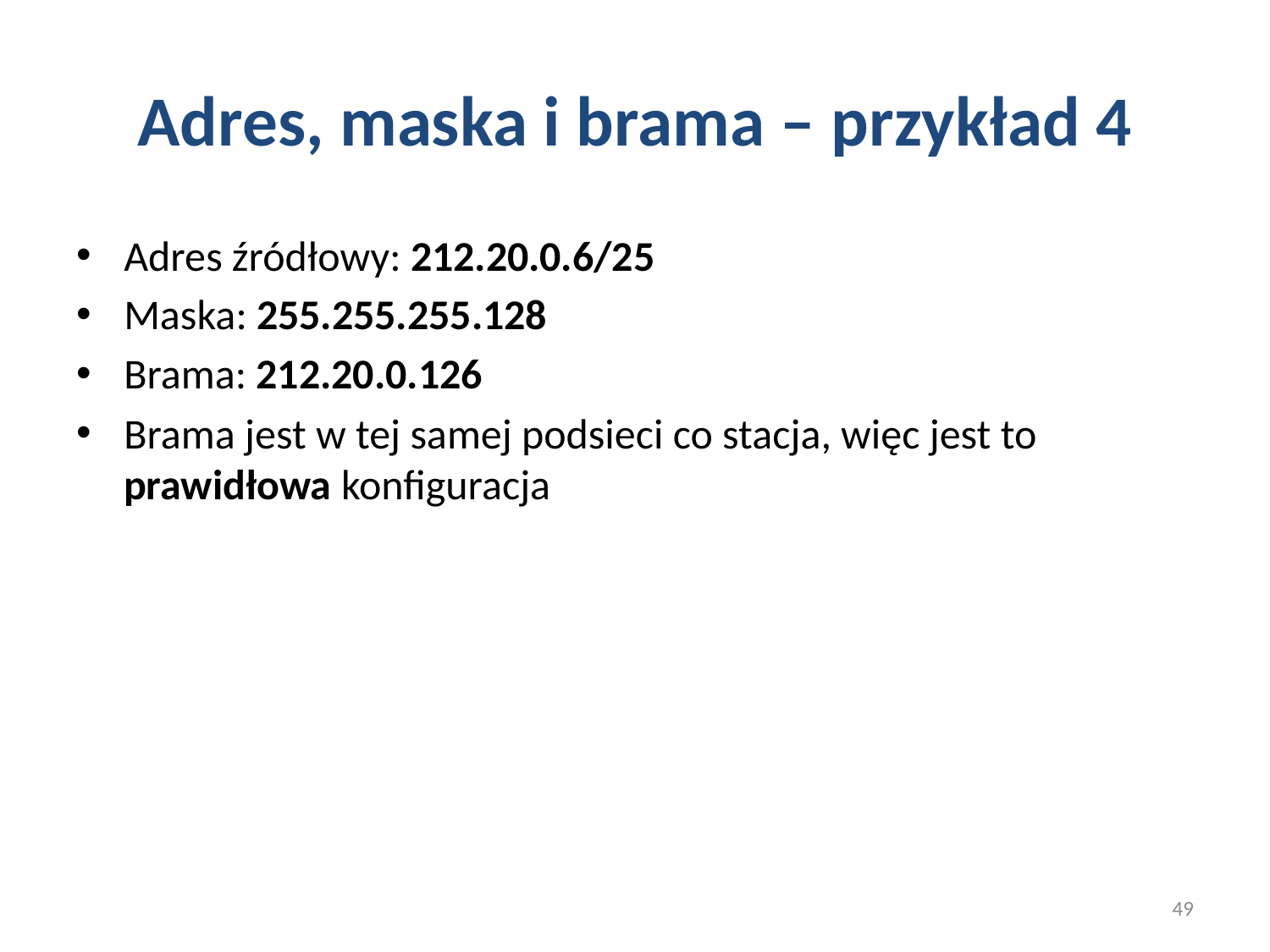

# Adres, maska i brama – przykład 4
Adres źródłowy: 212.20.0.6/25
Maska: 255.255.255.128
Brama: 212.20.0.126
Brama jest w tej samej podsieci co stacja, więc jest to prawidłowa konfiguracja

49